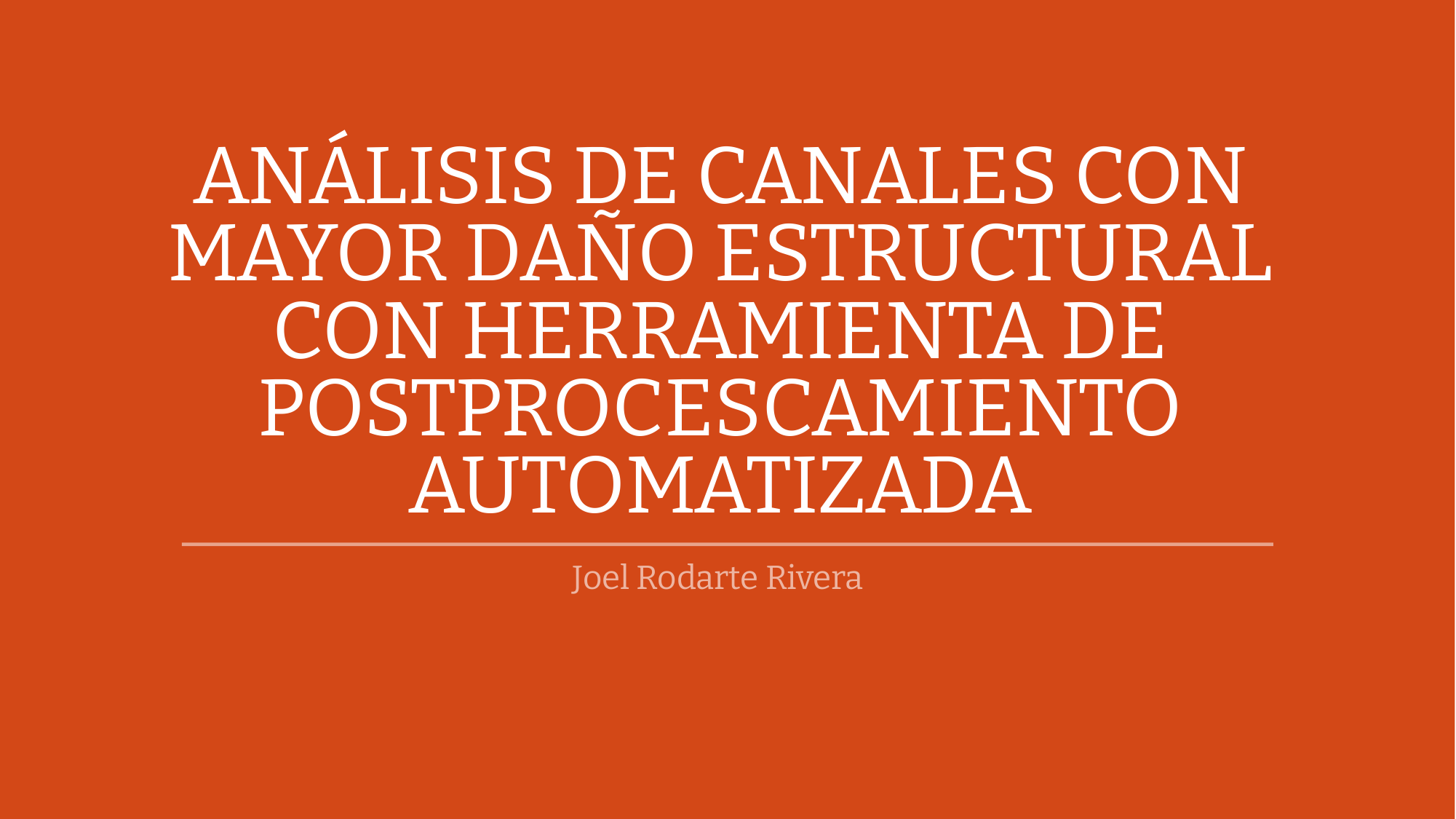

# Análisis de canales con mayor daño estructural con herramienta de postprocescamiento automatizada
Joel Rodarte Rivera